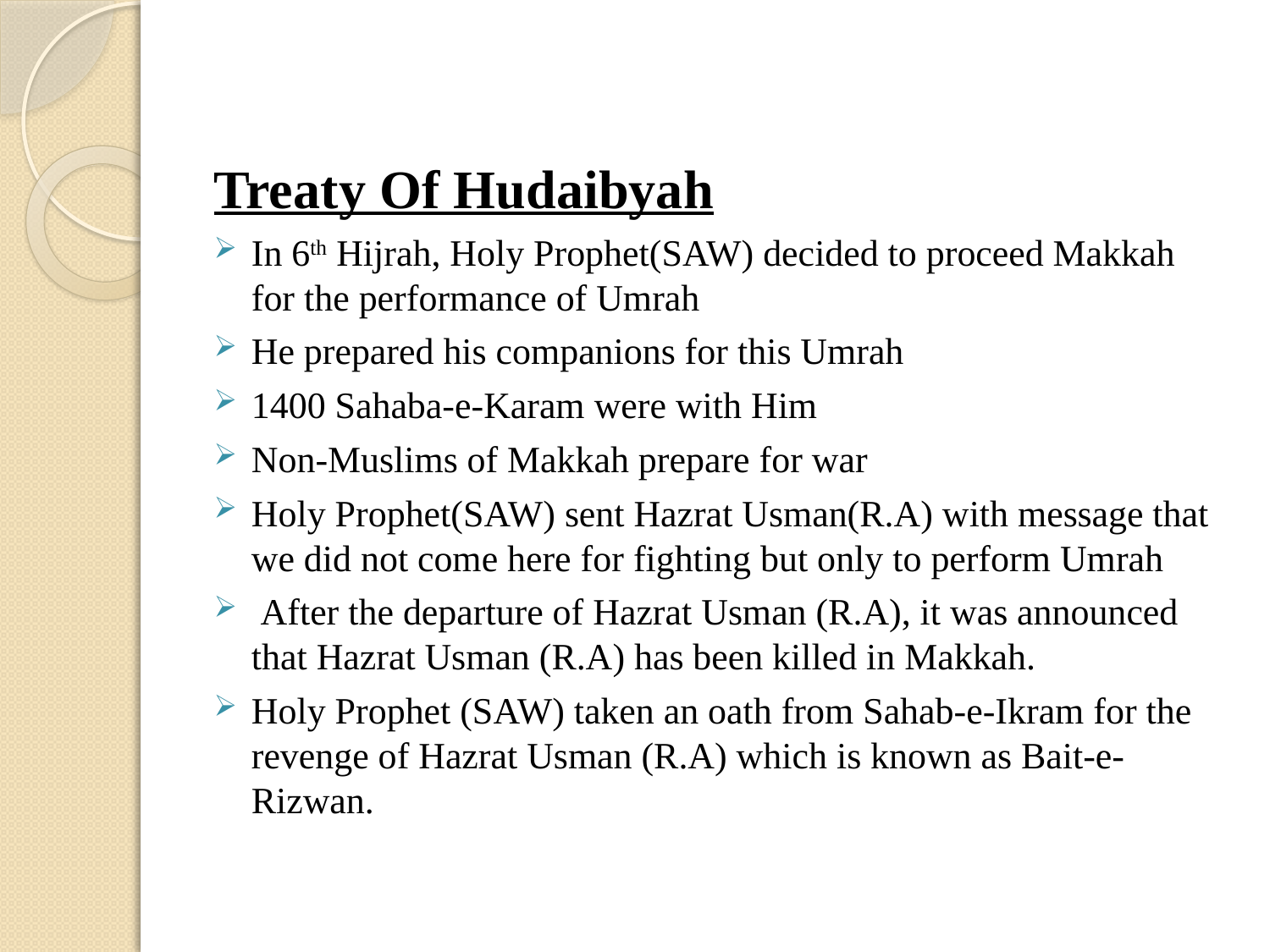

Treaty Of Hudaibyah
In 6th Hijrah, Holy Prophet(SAW) decided to proceed Makkah for the performance of Umrah
He prepared his companions for this Umrah
1400 Sahaba-e-Karam were with Him
Non-Muslims of Makkah prepare for war
Holy Prophet(SAW) sent Hazrat Usman(R.A) with message that we did not come here for fighting but only to perform Umrah
 After the departure of Hazrat Usman (R.A), it was announced that Hazrat Usman (R.A) has been killed in Makkah.
Holy Prophet (SAW) taken an oath from Sahab-e-Ikram for the revenge of Hazrat Usman (R.A) which is known as Bait-e-Rizwan.